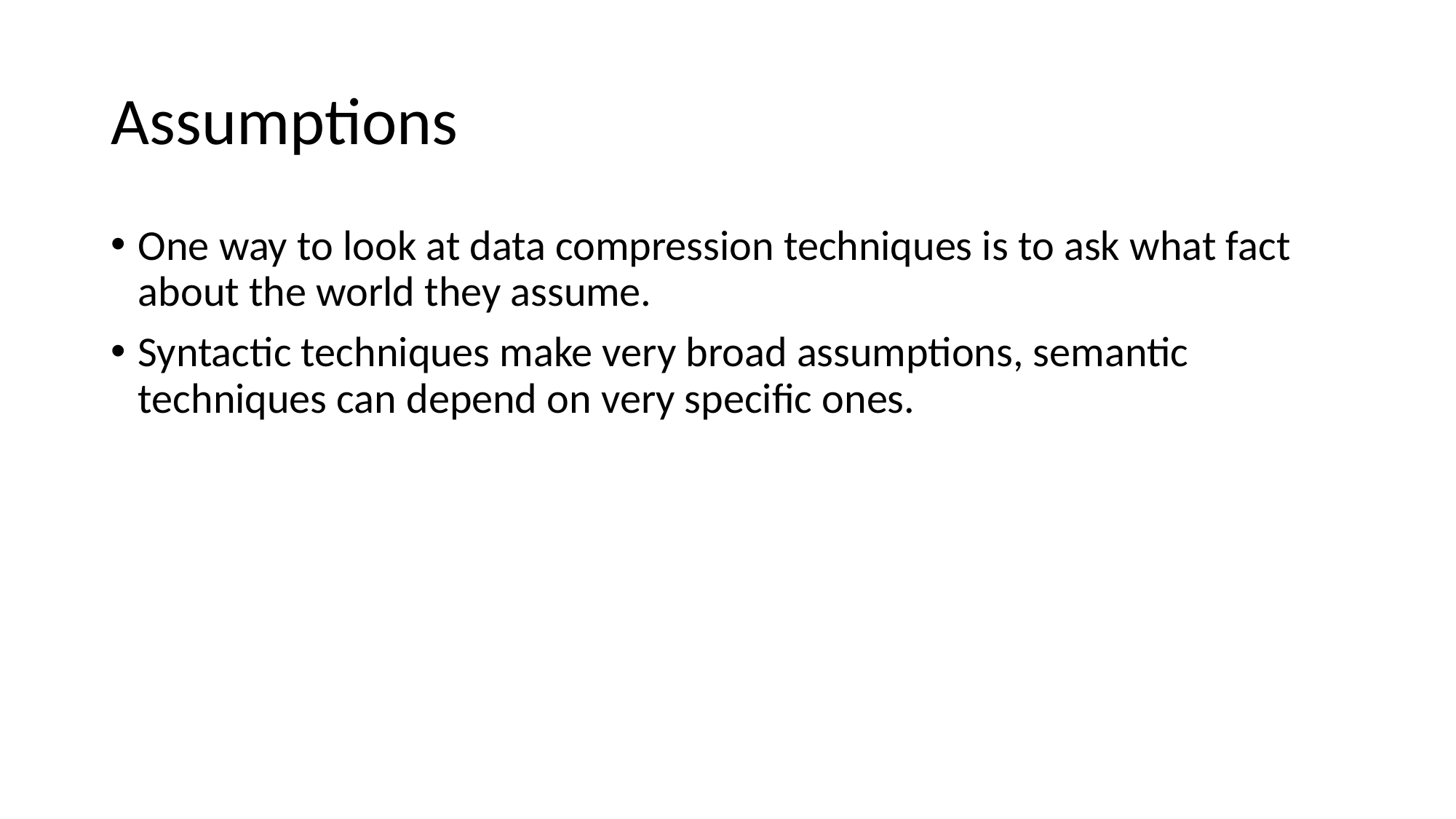

# Assumptions
One way to look at data compression techniques is to ask what fact about the world they assume.
Syntactic techniques make very broad assumptions, semantic techniques can depend on very specific ones.